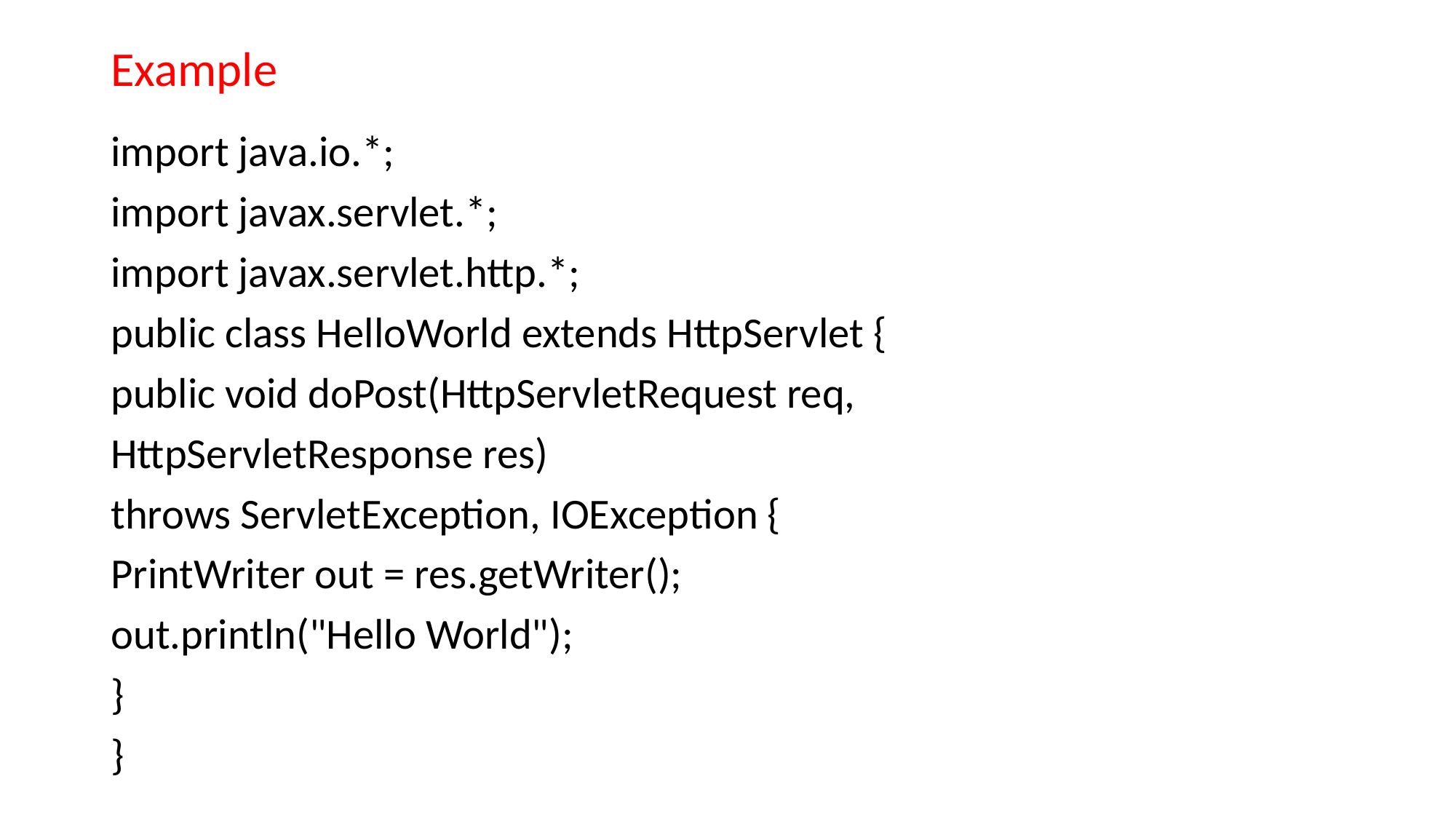

# Example
import java.io.*;
import javax.servlet.*;
import javax.servlet.http.*;
public class HelloWorld extends HttpServlet {
public void doPost(HttpServletRequest req,
HttpServletResponse res)
throws ServletException, IOException {
PrintWriter out = res.getWriter();
out.println("Hello World");
}
}